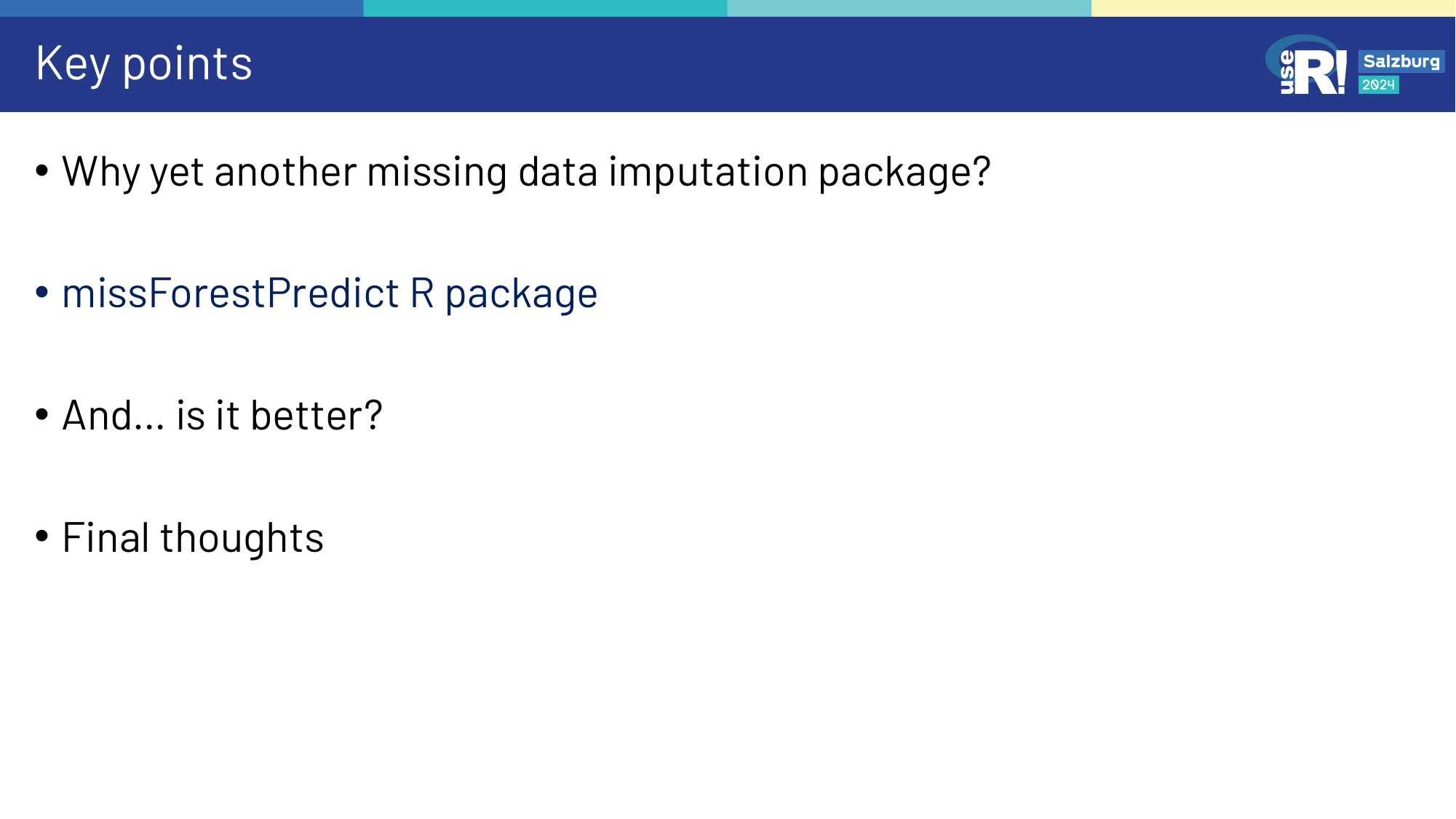

# Key points
Why yet another missing data imputation package?

missForestPredict R package

And… is it better?

Final thoughts